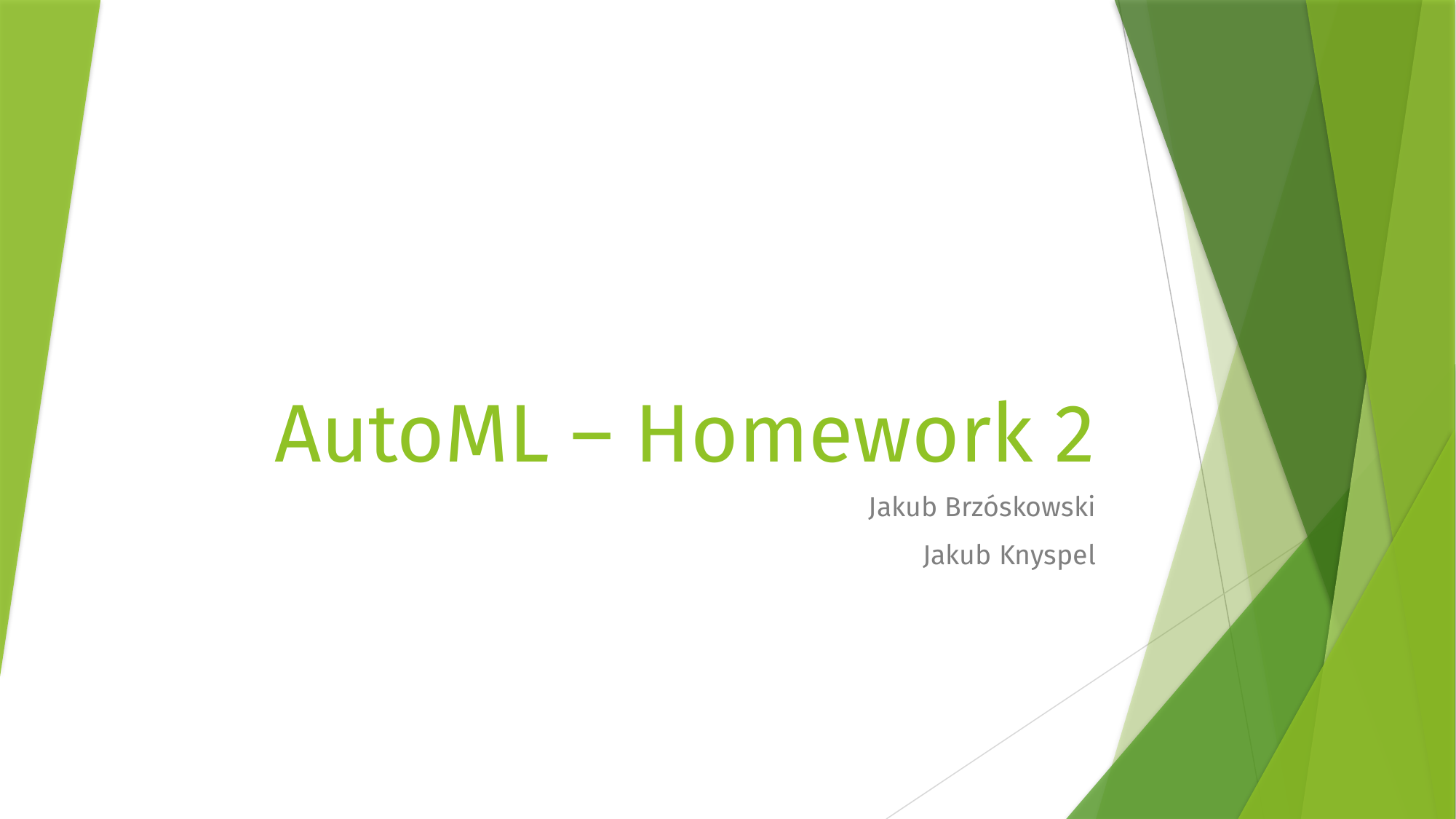

# AutoML – Homework 2
Jakub Brzóskowski
Jakub Knyspel